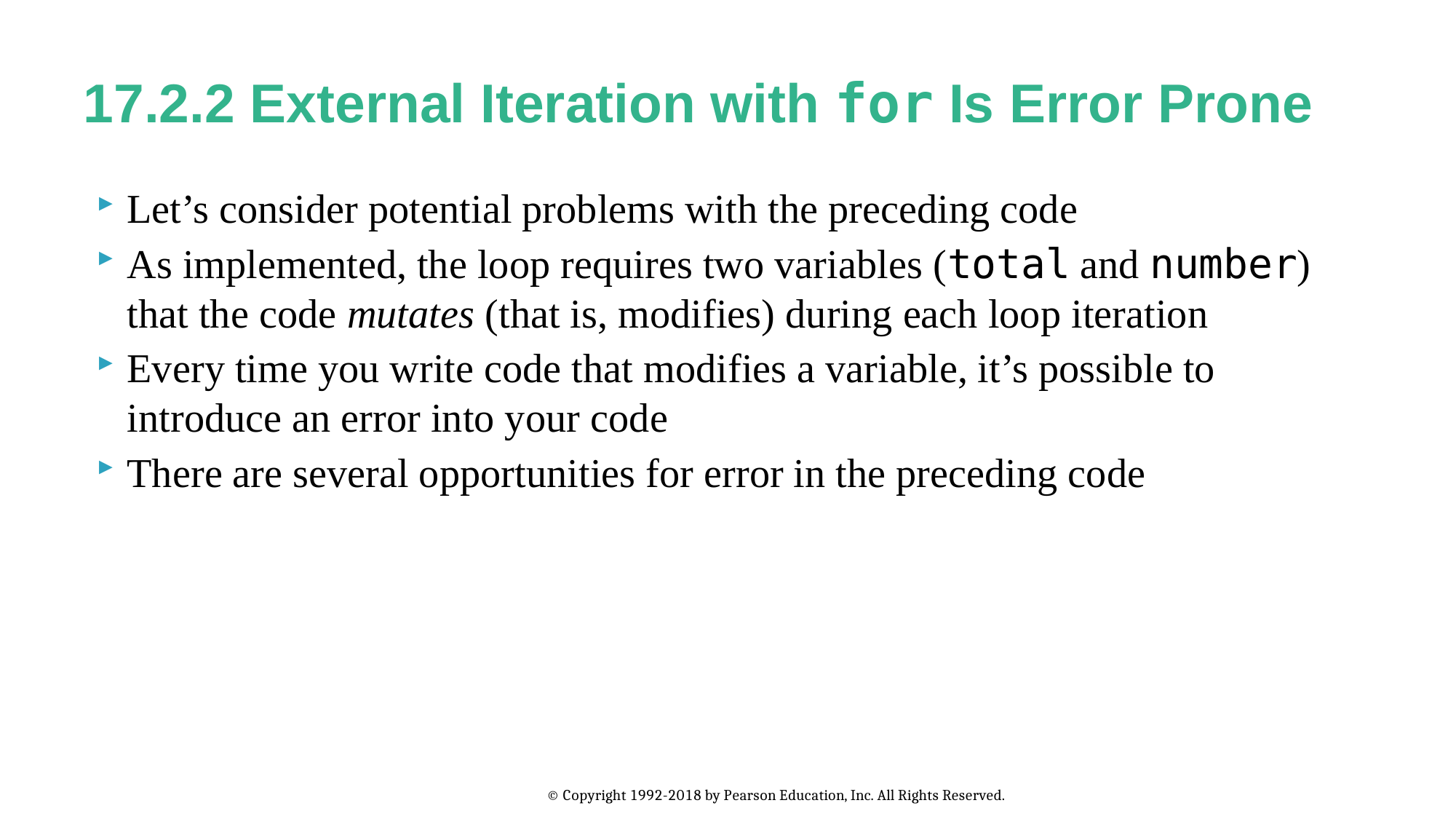

# 17.2.2 External Iteration with for Is Error Prone
Let’s consider potential problems with the preceding code
As implemented, the loop requires two variables (total and number) that the code mutates (that is, modifies) during each loop iteration
Every time you write code that modifies a variable, it’s possible to introduce an error into your code
There are several opportunities for error in the preceding code
© Copyright 1992-2018 by Pearson Education, Inc. All Rights Reserved.